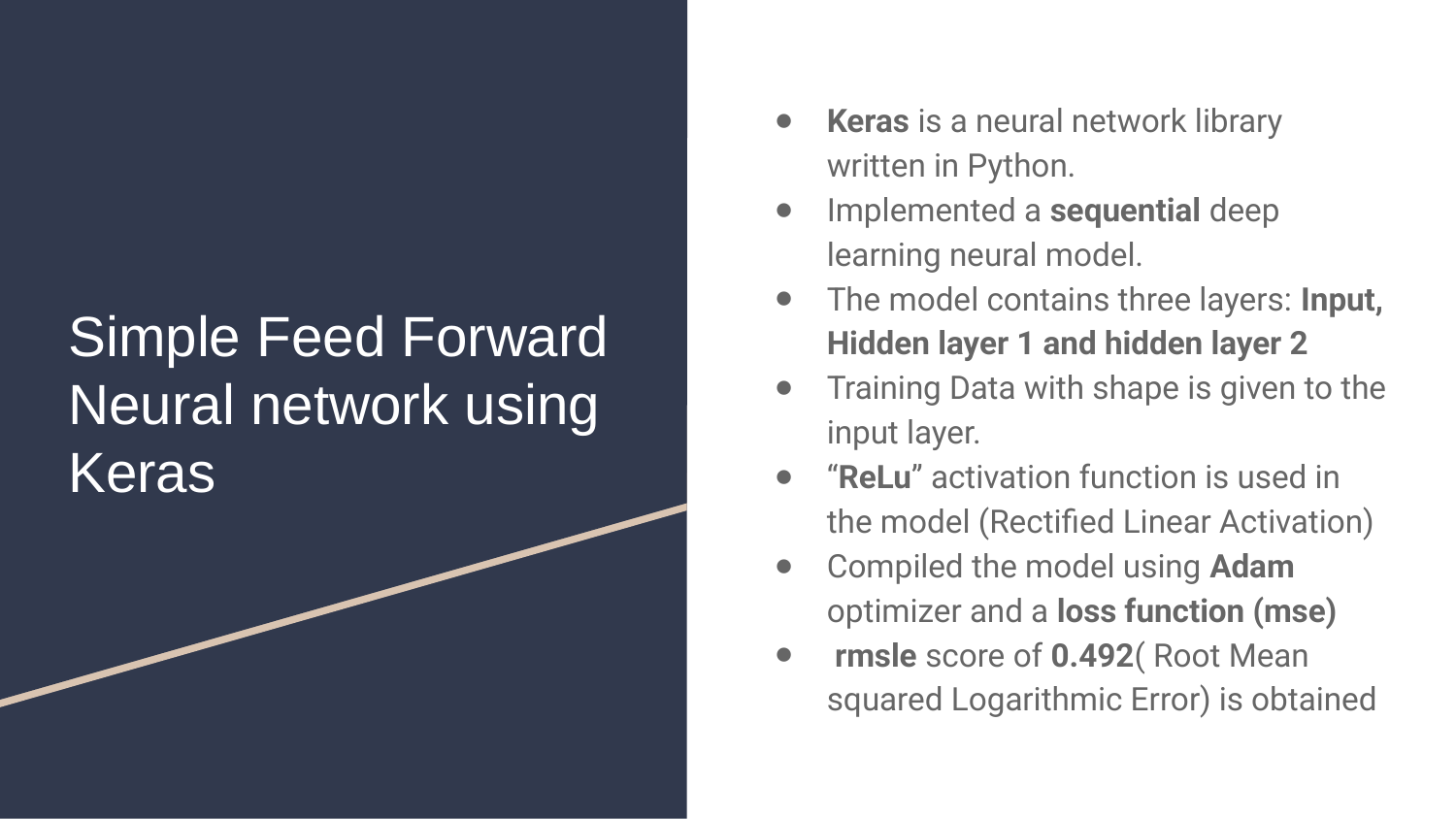

Keras is a neural network library written in Python.
Implemented a sequential deep learning neural model.
The model contains three layers: Input, Hidden layer 1 and hidden layer 2
Training Data with shape is given to the input layer.
“ReLu” activation function is used in the model (Rectified Linear Activation)
Compiled the model using Adam optimizer and a loss function (mse)
 rmsle score of 0.492( Root Mean squared Logarithmic Error) is obtained
# Simple Feed Forward Neural network using Keras